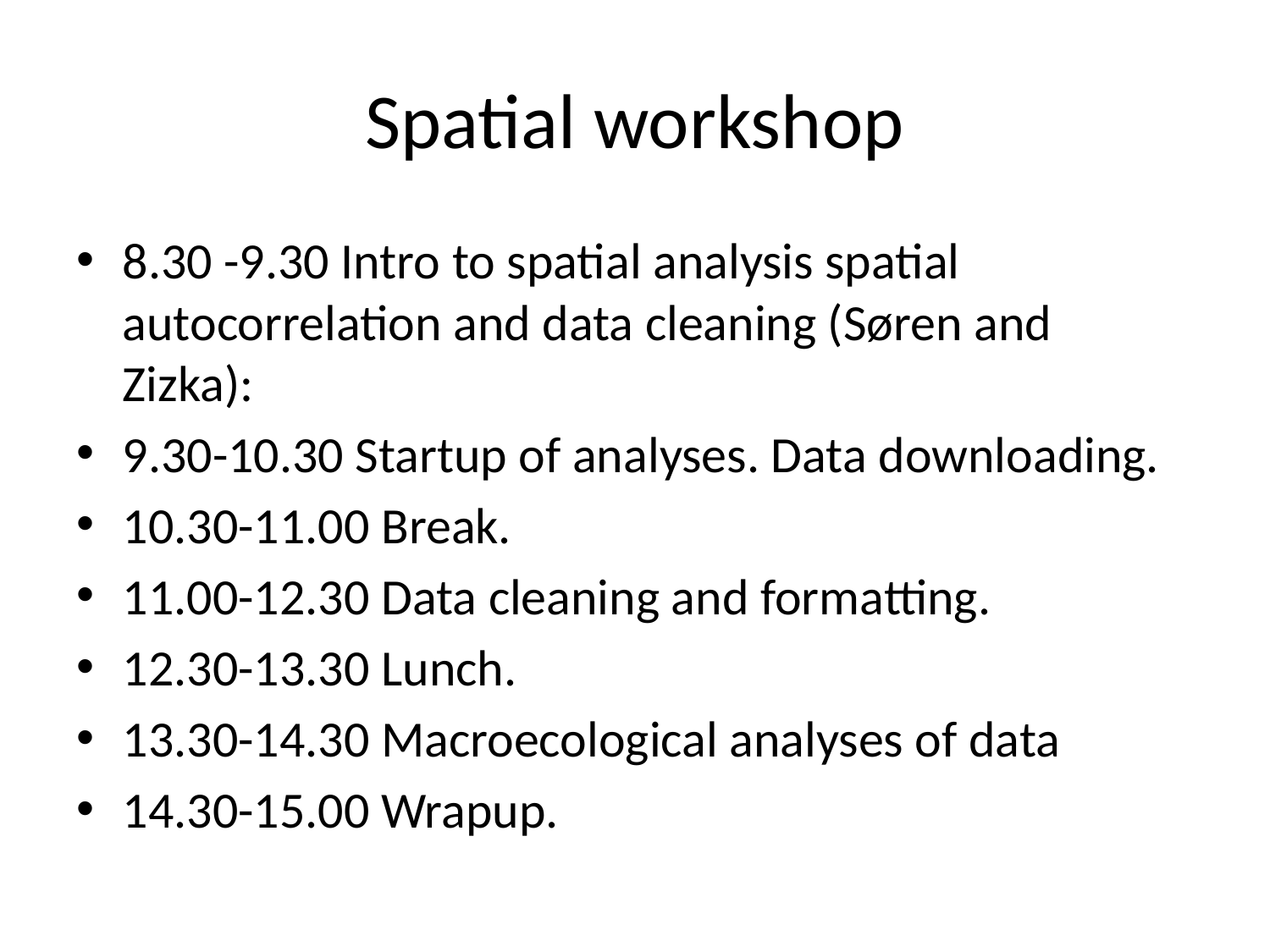

# Spatial workshop
8.30 -9.30 Intro to spatial analysis spatial autocorrelation and data cleaning (Søren and Zizka):
9.30-10.30 Startup of analyses. Data downloading.
10.30-11.00 Break.
11.00-12.30 Data cleaning and formatting.
12.30-13.30 Lunch.
13.30-14.30 Macroecological analyses of data
14.30-15.00 Wrapup.​